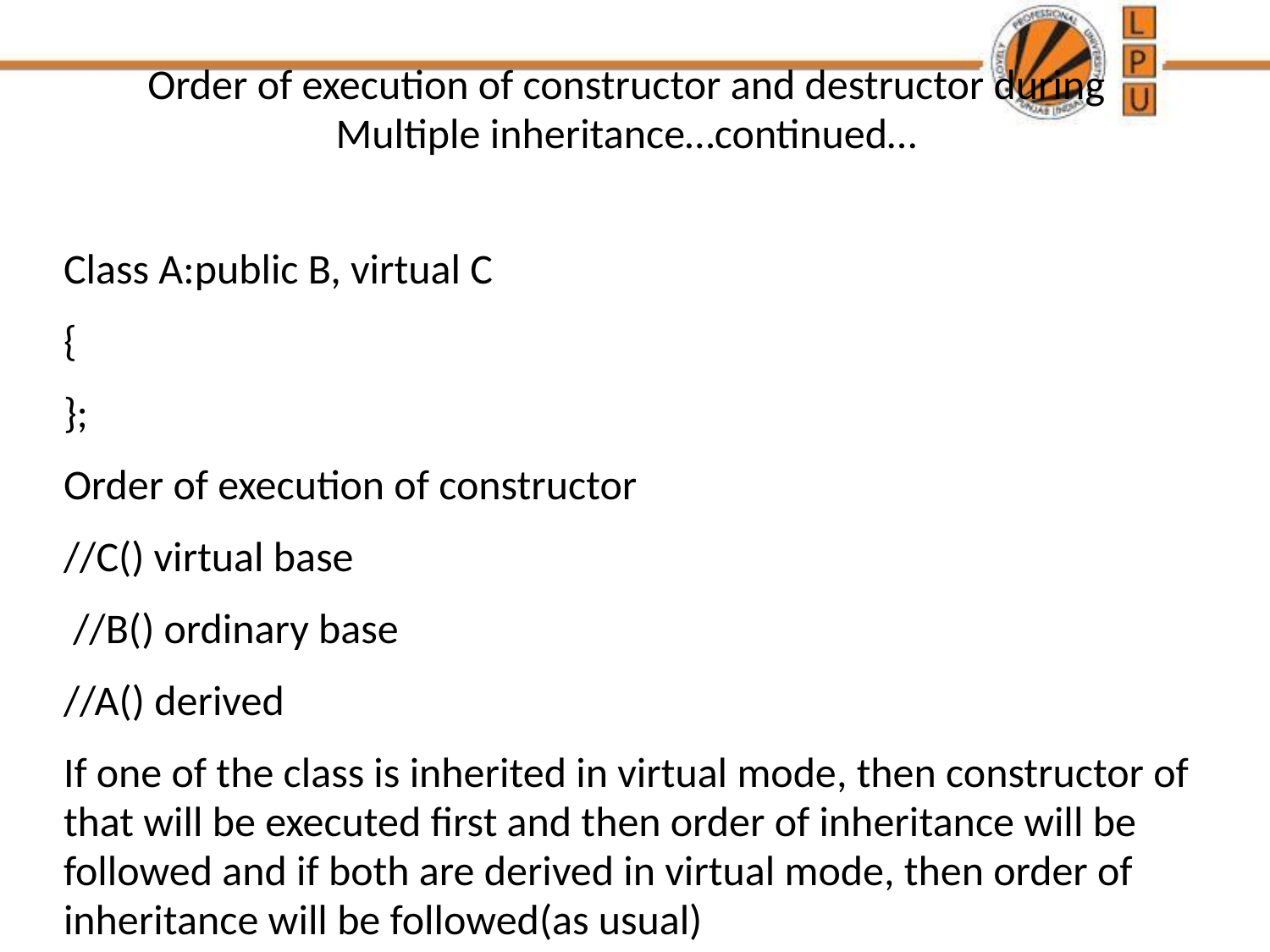

# Order of execution of constructor and destructor during Multiple inheritance…continued…
Class A:public B, virtual C
{
};
Order of execution of constructor
//C() virtual base
 //B() ordinary base
//A() derived
If one of the class is inherited in virtual mode, then constructor of that will be executed first and then order of inheritance will be followed and if both are derived in virtual mode, then order of inheritance will be followed(as usual)